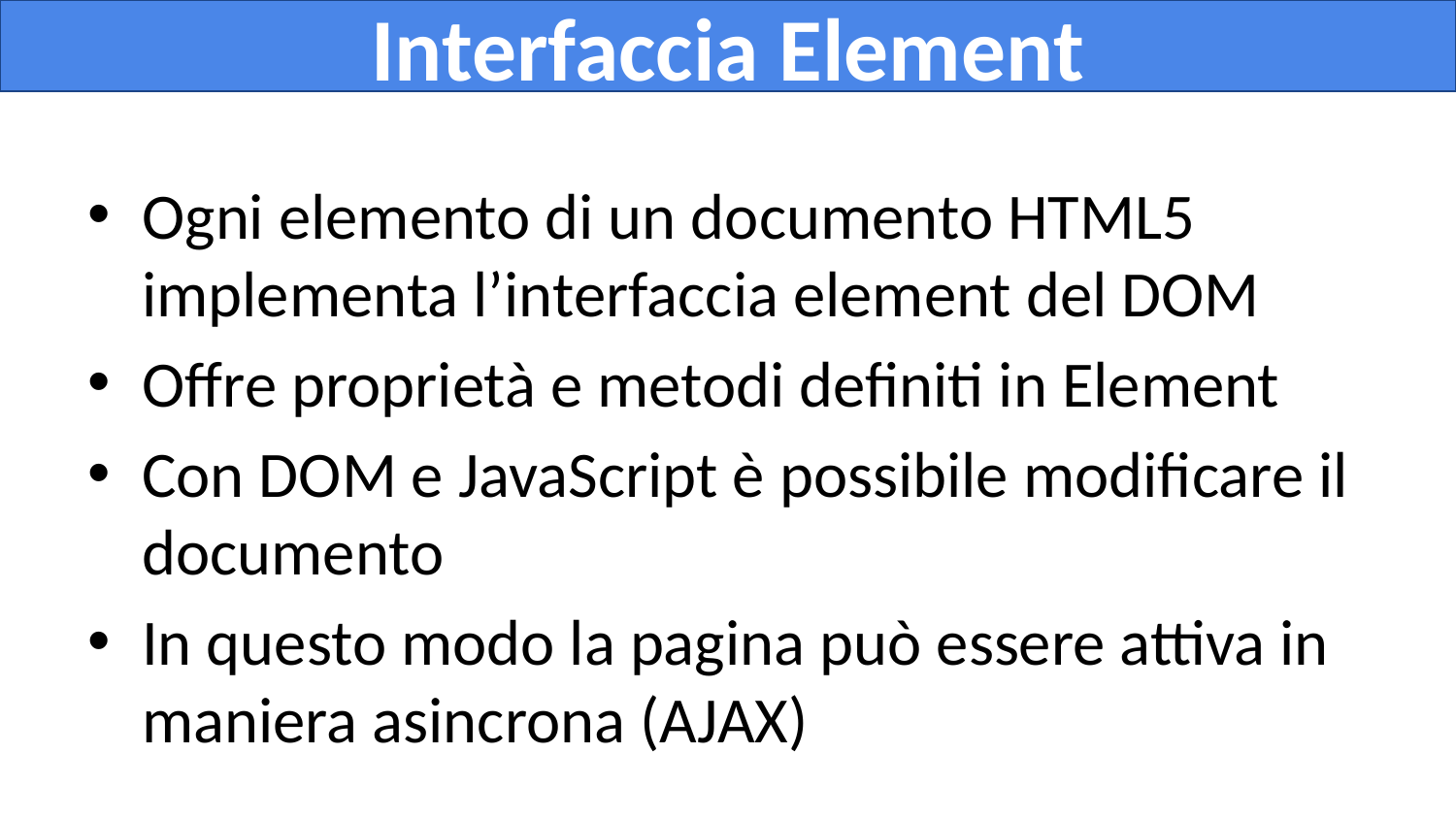

# Interfaccia Element
Ogni elemento di un documento HTML5 implementa l’interfaccia element del DOM
Offre proprietà e metodi definiti in Element
Con DOM e JavaScript è possibile modificare il documento
In questo modo la pagina può essere attiva in maniera asincrona (AJAX)